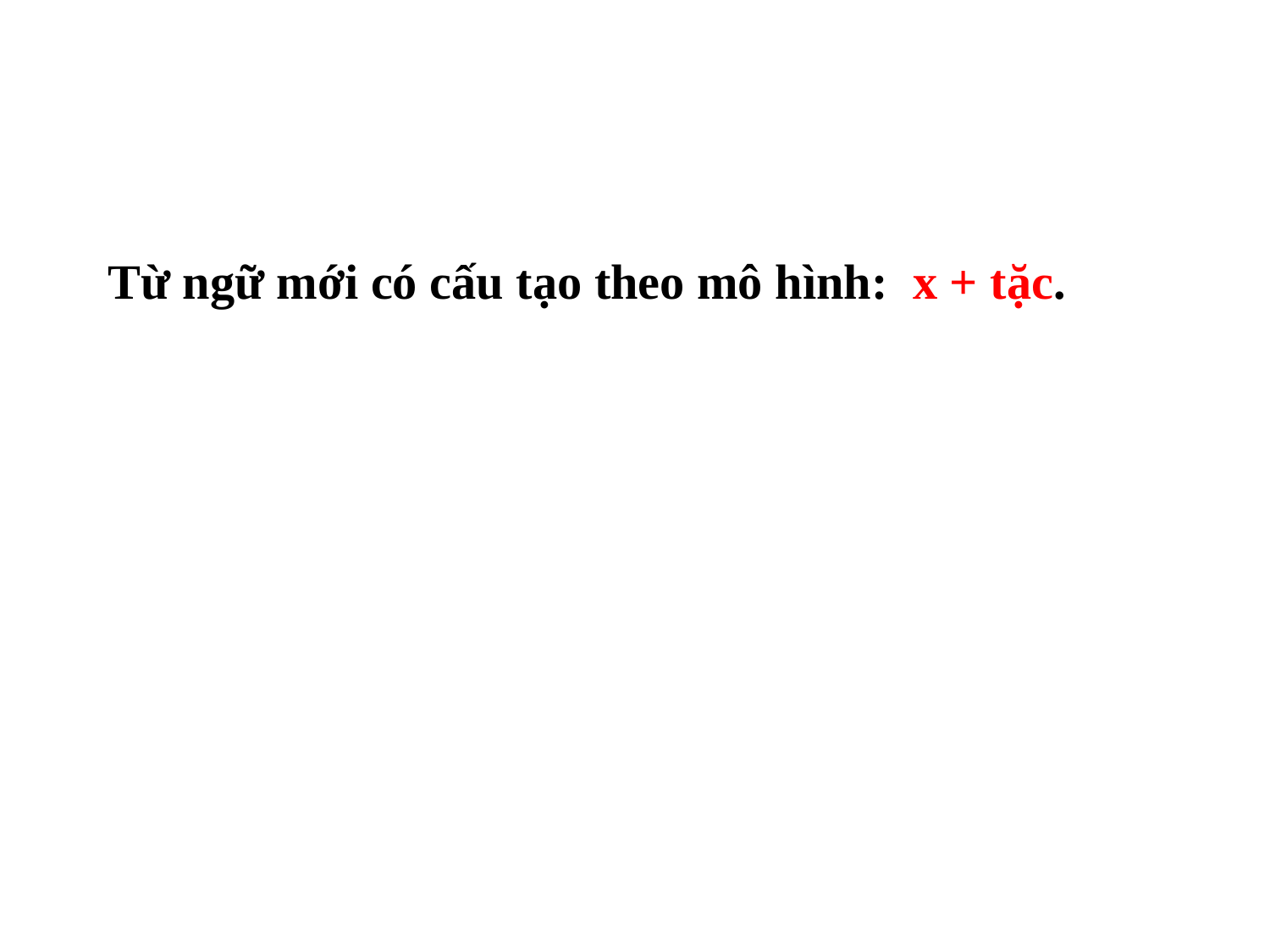

#

Từ ngữ mới có cấu tạo theo mô hình:  x + tặc.